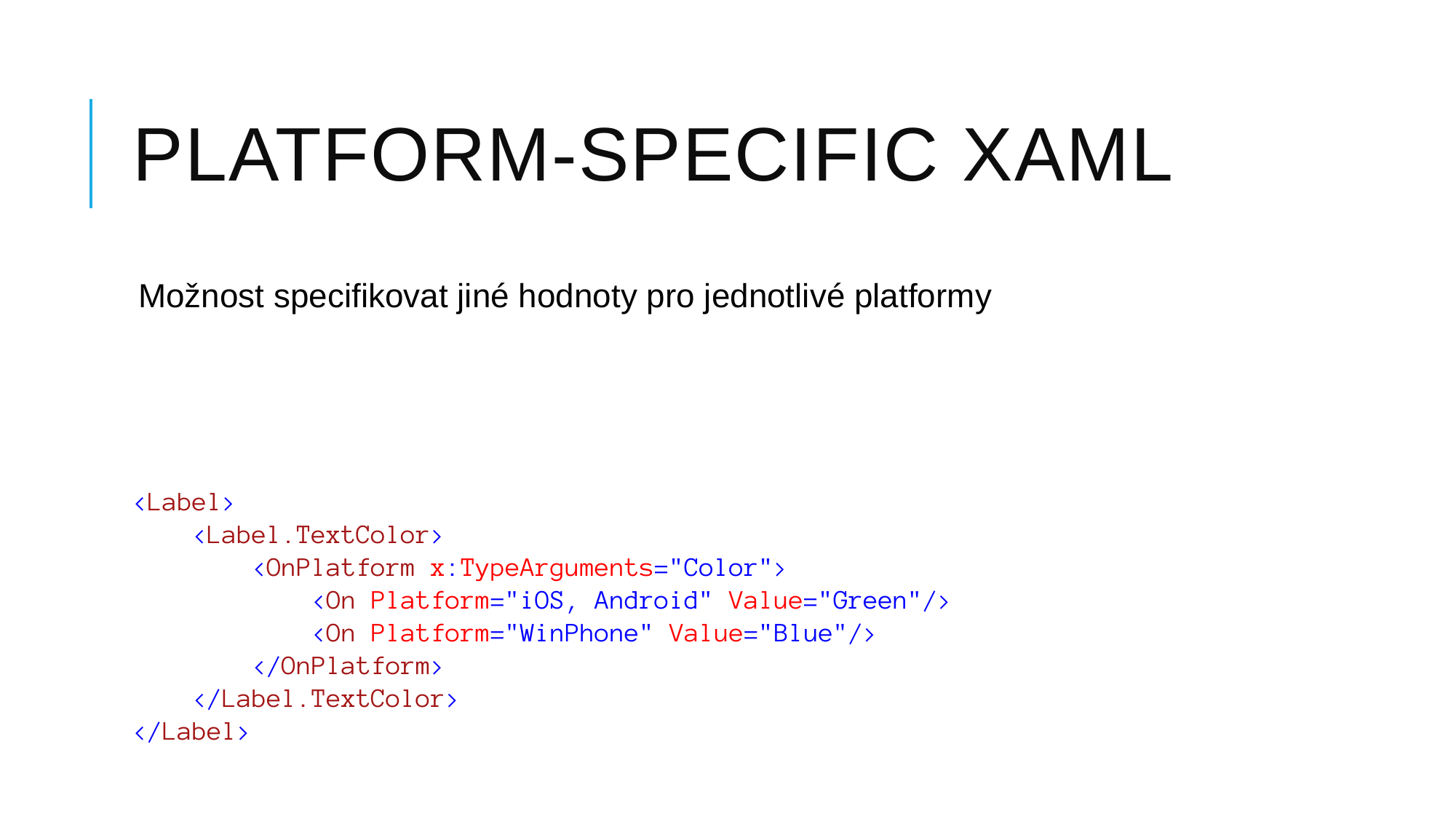

# Platform-Specific XAML
Možnost specifikovat jiné hodnoty pro jednotlivé platformy
<Label>
    <Label.TextColor>
        <OnPlatform x:TypeArguments="Color">
            <On Platform="iOS, Android" Value="Green"/>
            <On Platform="WinPhone" Value="Blue"/>
        </OnPlatform>
    </Label.TextColor>
</Label>